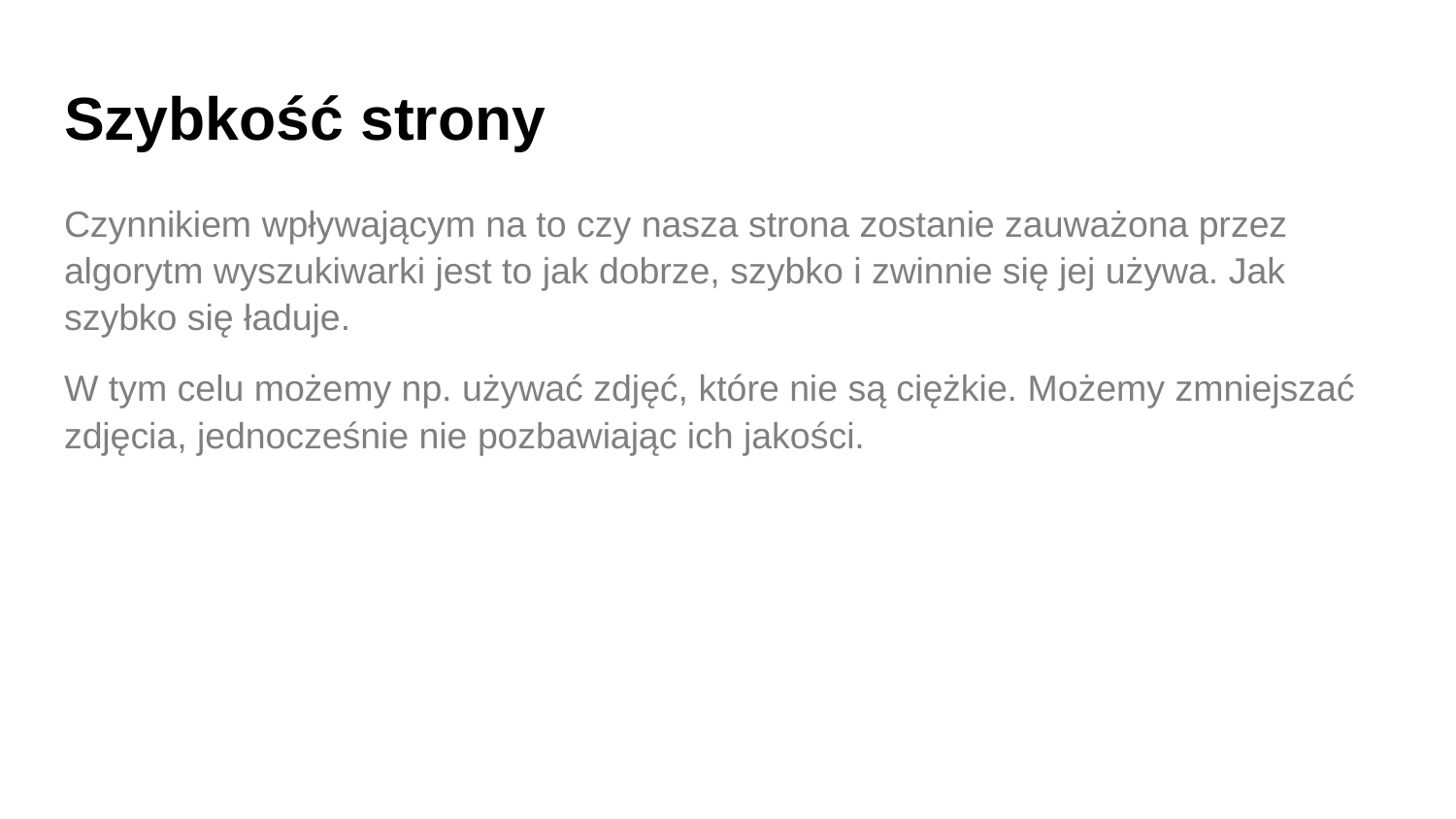

# Szybkość strony
Czynnikiem wpływającym na to czy nasza strona zostanie zauważona przez algorytm wyszukiwarki jest to jak dobrze, szybko i zwinnie się jej używa. Jak szybko się ładuje.
W tym celu możemy np. używać zdjęć, które nie są ciężkie. Możemy zmniejszać zdjęcia, jednocześnie nie pozbawiając ich jakości.